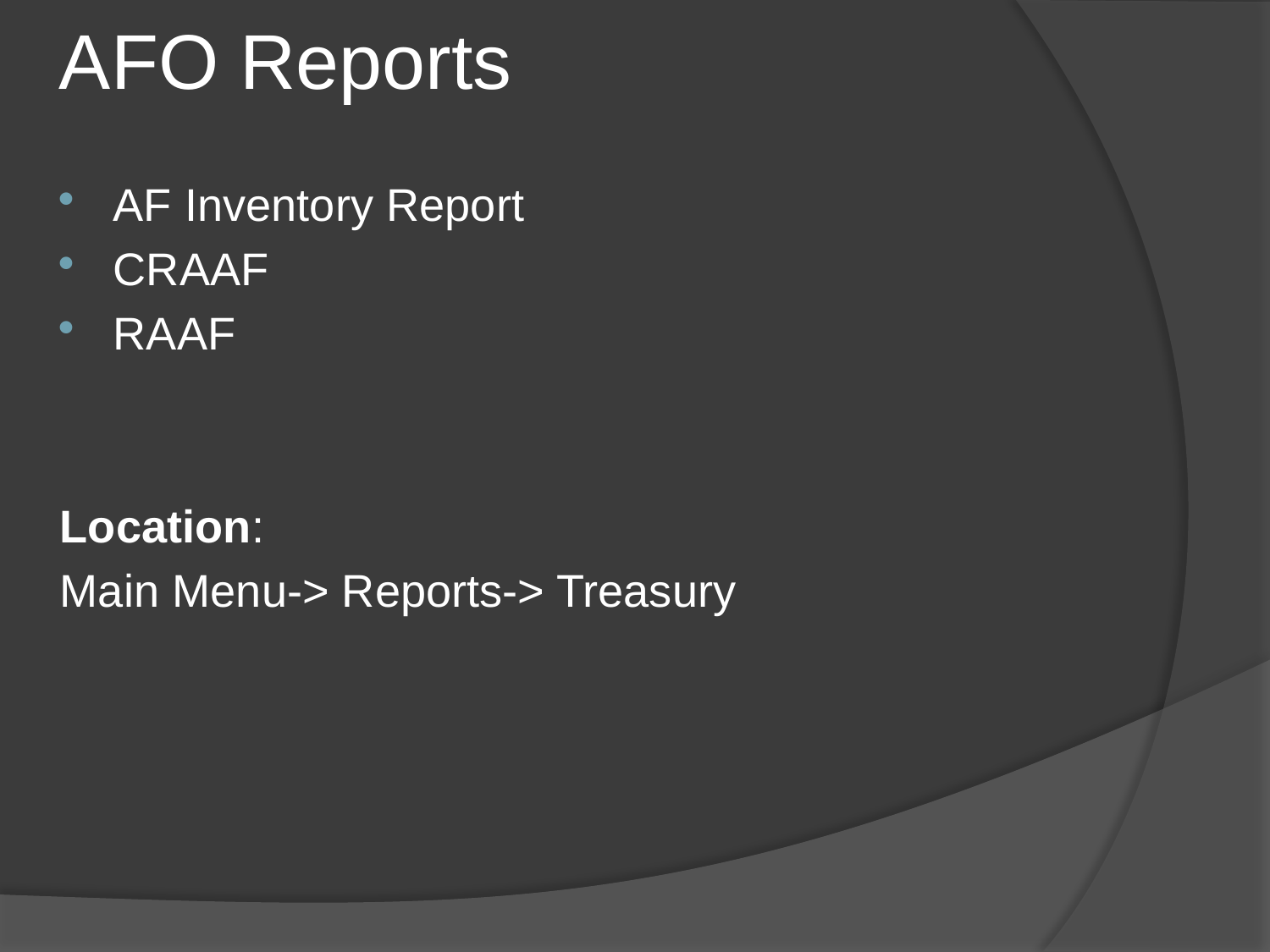

AFO Reports
AF Inventory Report
CRAAF
RAAF

Location:
Main Menu-> Reports-> Treasury